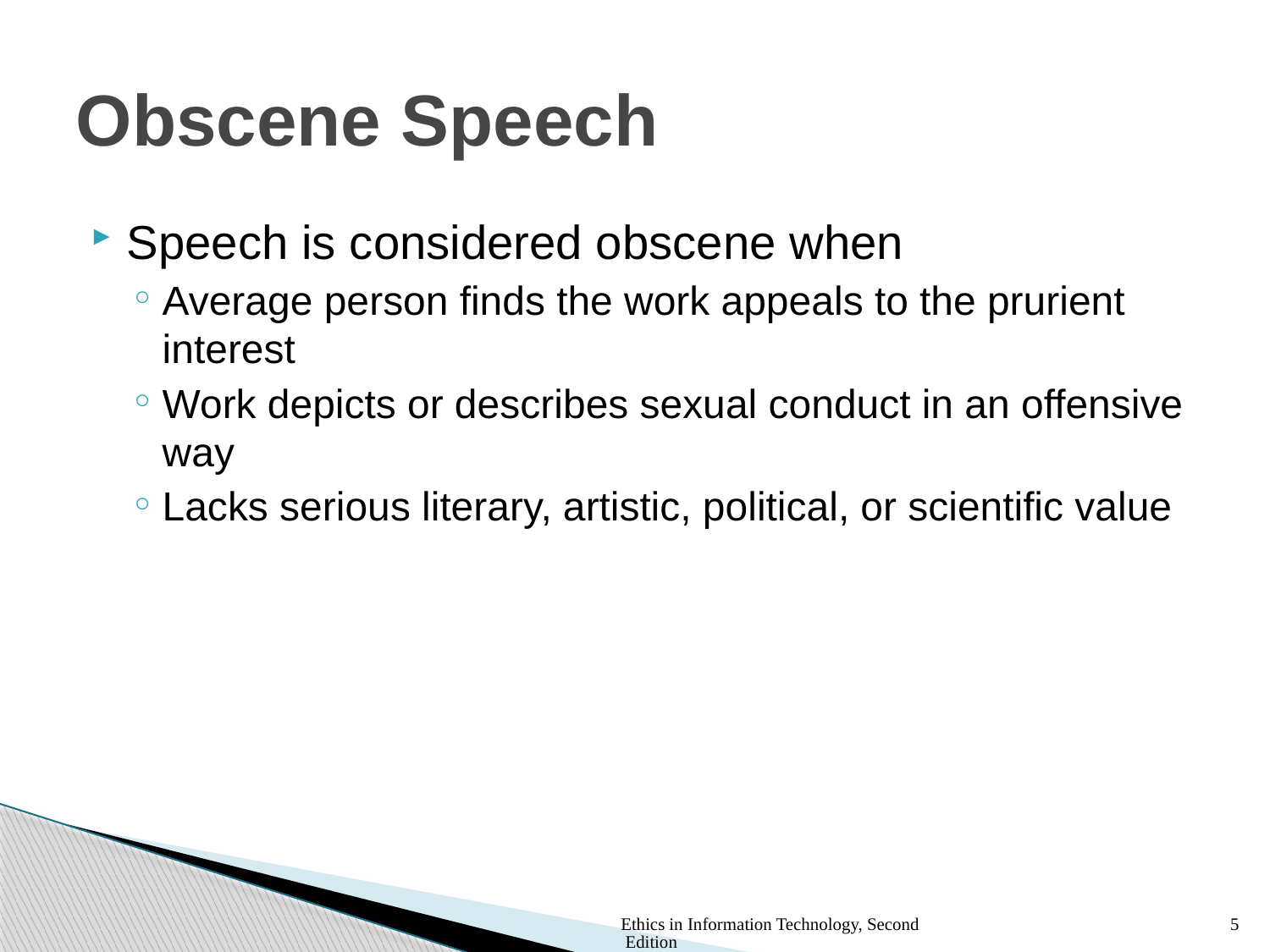

# Obscene Speech
Speech is considered obscene when
Average person finds the work appeals to the prurient interest
Work depicts or describes sexual conduct in an offensive way
Lacks serious literary, artistic, political, or scientific value

Ethics in Information Technology, Second Edition
5